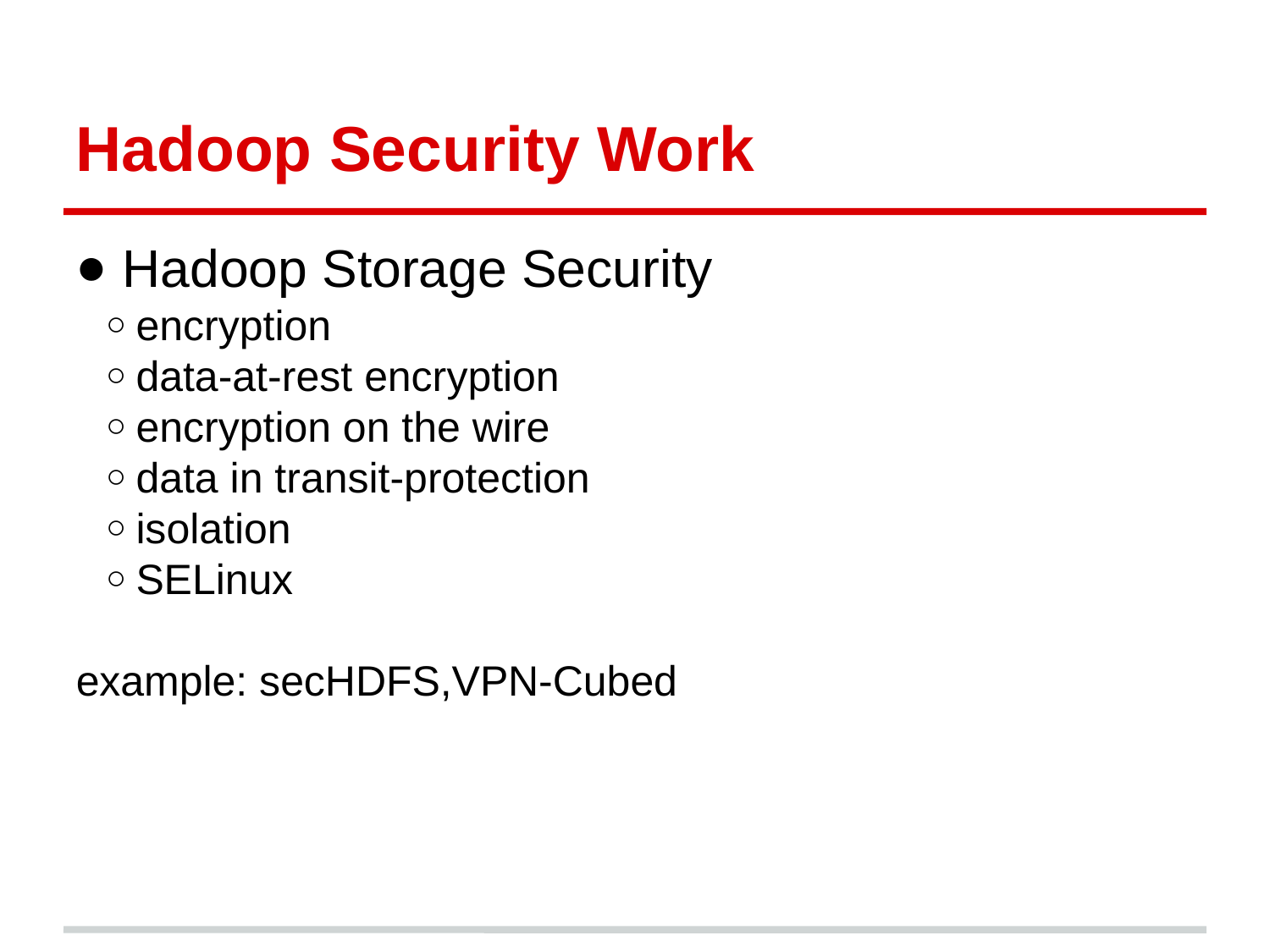

Hadoop Security Work
 Hadoop Storage Security
encryption
data-at-rest encryption
encryption on the wire
data in transit-protection
isolation
SELinux

example: secHDFS,VPN-Cubed